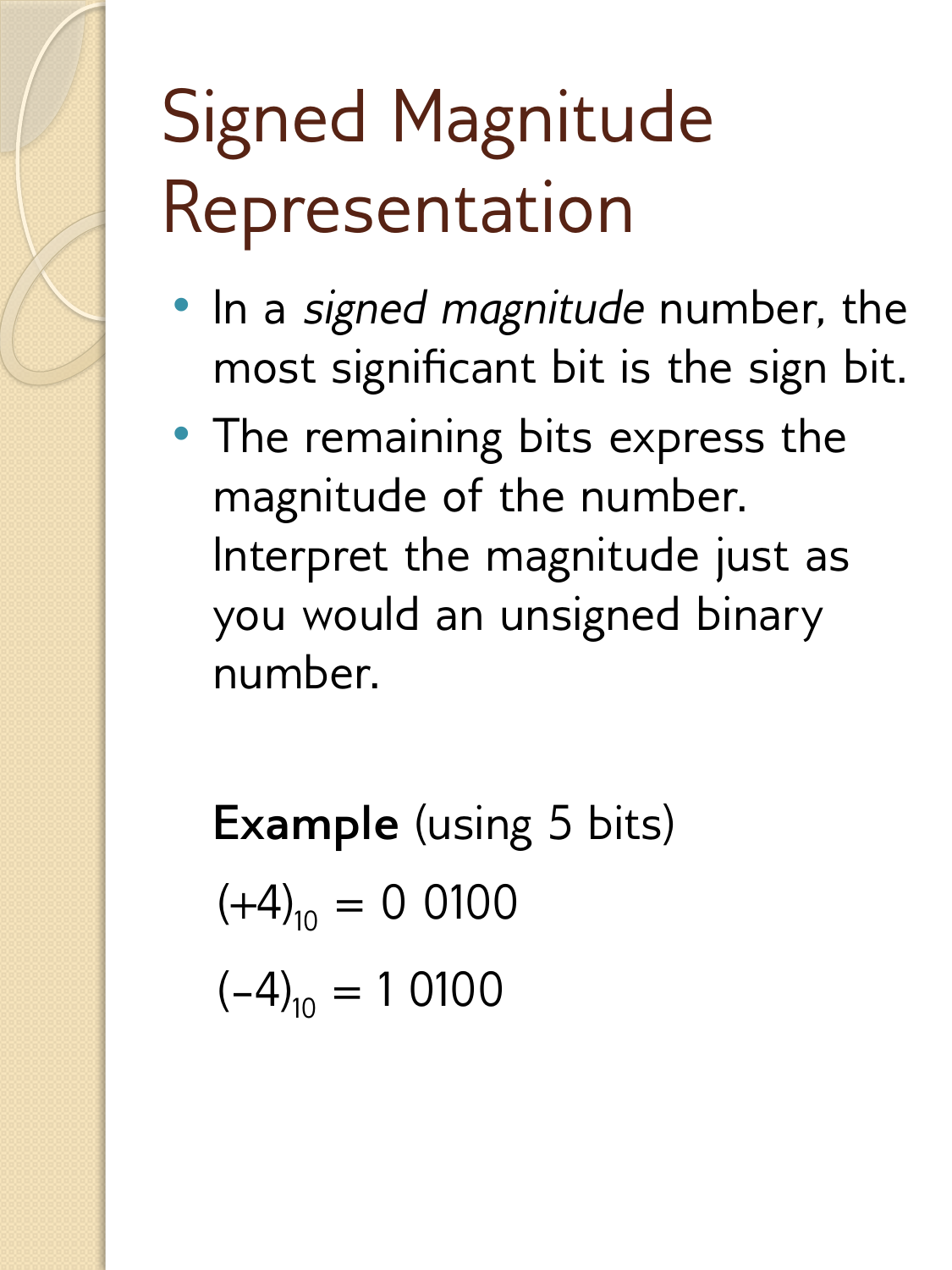

# Signed Magnitude Representation
In a signed magnitude number, the most significant bit is the sign bit.
The remaining bits express the magnitude of the number. Interpret the magnitude just as you would an unsigned binary number.

	Example (using 5 bits)
(+4)10 = 0 0100
(–4)10 = 1 0100